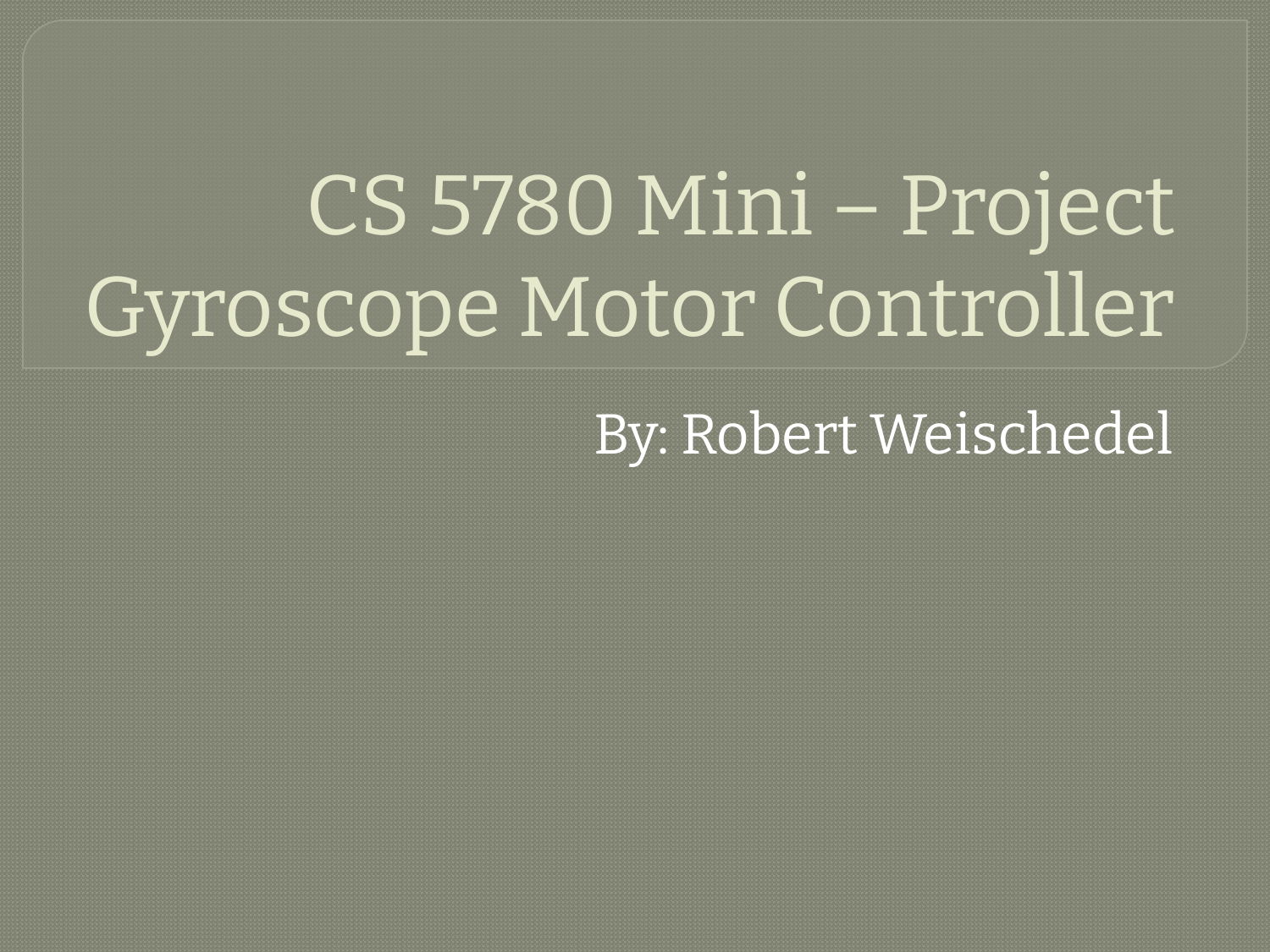

# CS 5780 Mini – Project Gyroscope Motor Controller
By: Robert Weischedel